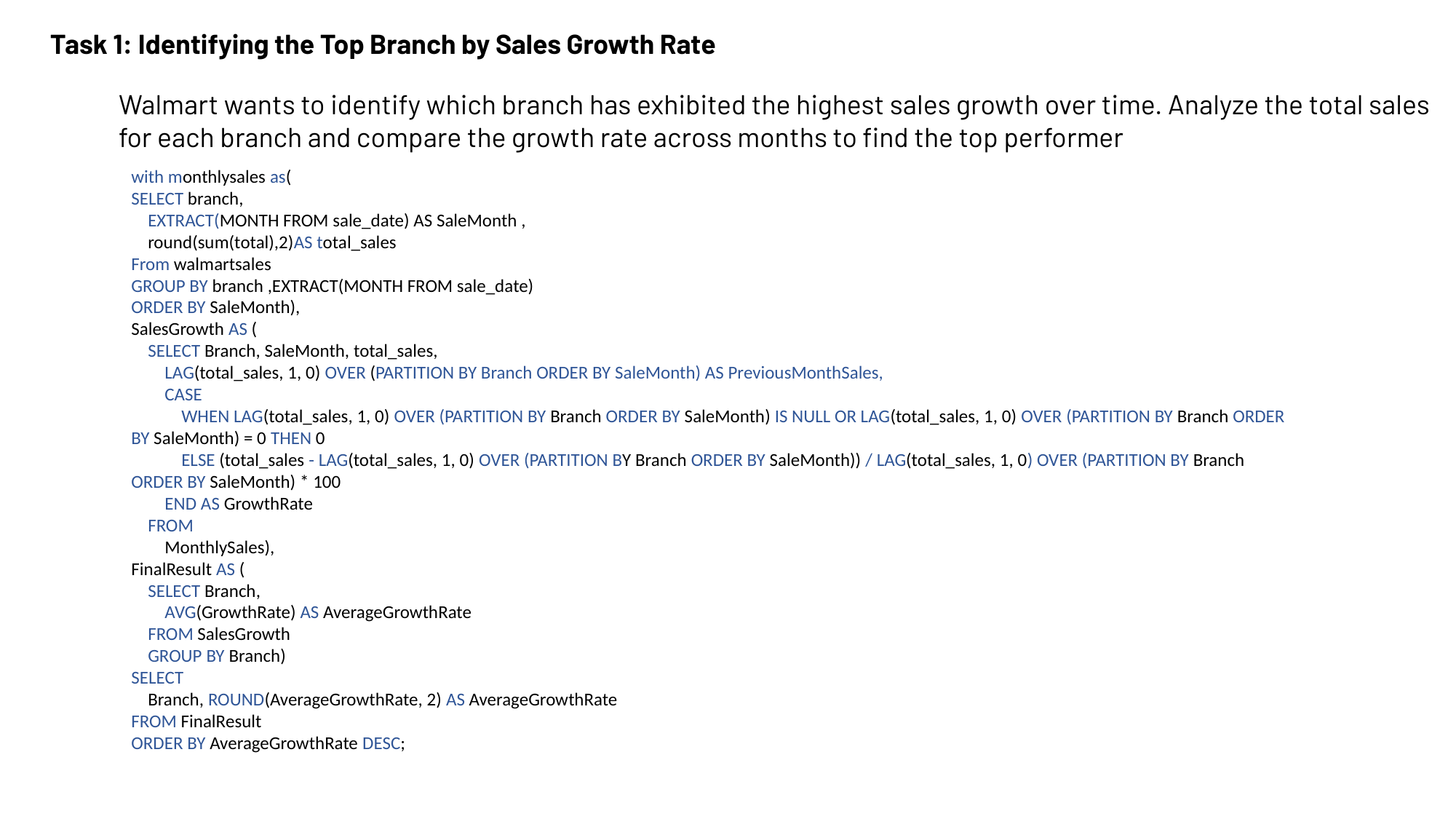

Task 1: Identifying the Top Branch by Sales Growth Rate
Walmart wants to identify which branch has exhibited the highest sales growth over time. Analyze the total sales
for each branch and compare the growth rate across months to find the top performer
with monthlysales as(
SELECT branch,
    EXTRACT(MONTH FROM sale_date) AS SaleMonth ,
    round(sum(total),2)AS total_sales
From walmartsales
GROUP BY branch ,EXTRACT(MONTH FROM sale_date)
ORDER BY SaleMonth),
SalesGrowth AS (
    SELECT Branch, SaleMonth, total_sales,
        LAG(total_sales, 1, 0) OVER (PARTITION BY Branch ORDER BY SaleMonth) AS PreviousMonthSales,
        CASE
            WHEN LAG(total_sales, 1, 0) OVER (PARTITION BY Branch ORDER BY SaleMonth) IS NULL OR LAG(total_sales, 1, 0) OVER (PARTITION BY Branch ORDER BY SaleMonth) = 0 THEN 0
            ELSE (total_sales - LAG(total_sales, 1, 0) OVER (PARTITION BY Branch ORDER BY SaleMonth)) / LAG(total_sales, 1, 0) OVER (PARTITION BY Branch ORDER BY SaleMonth) * 100
        END AS GrowthRate
    FROM
        MonthlySales),
FinalResult AS (
    SELECT Branch,
        AVG(GrowthRate) AS AverageGrowthRate
    FROM SalesGrowth
    GROUP BY Branch)
SELECT
    Branch, ROUND(AverageGrowthRate, 2) AS AverageGrowthRate
FROM FinalResult
ORDER BY AverageGrowthRate DESC;